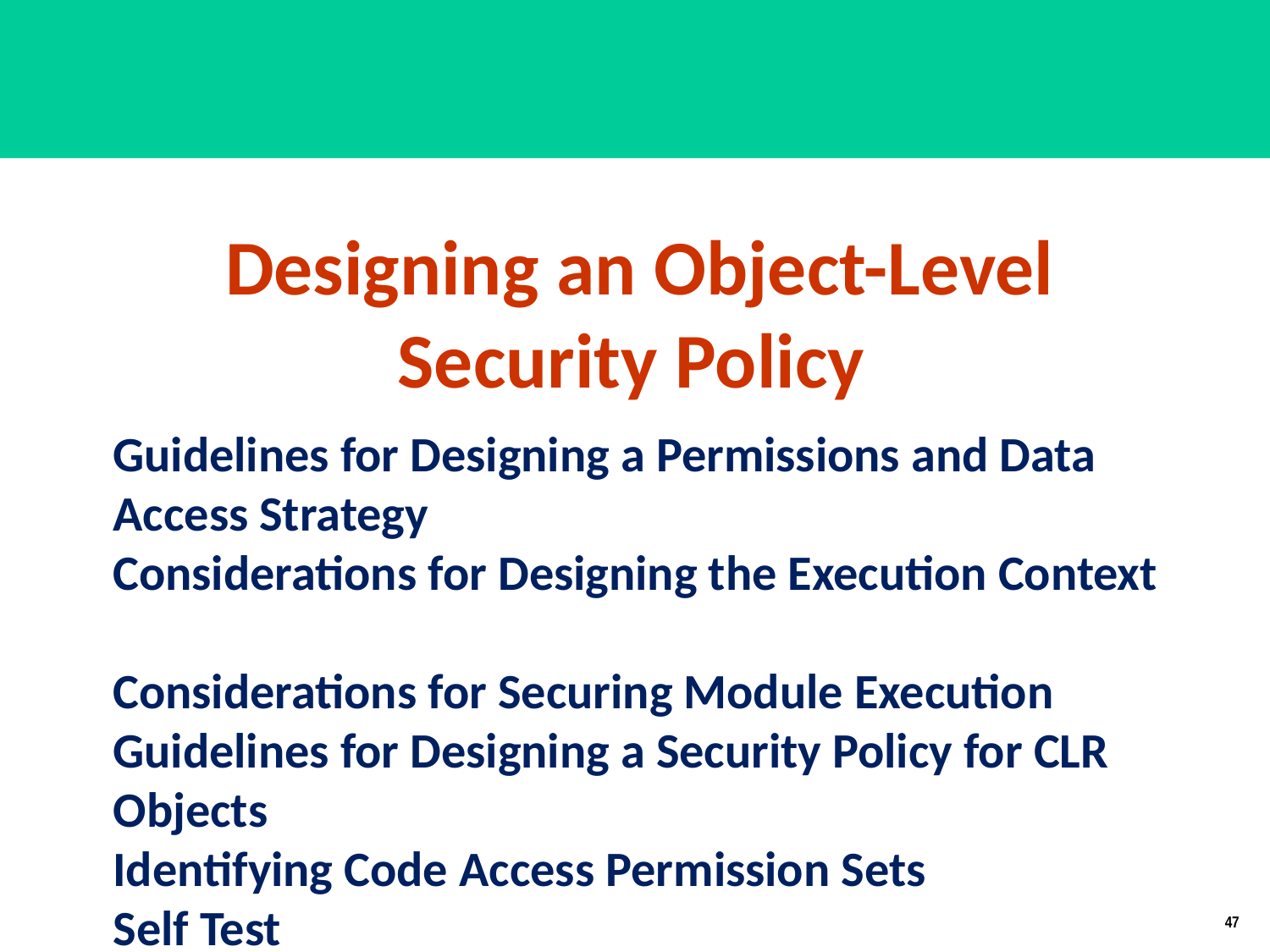

Designing an Object-Level Security Policy
# Guidelines for Designing a Permissions and Data Access Strategy Considerations for Designing the Execution Context Considerations for Securing Module Execution Guidelines for Designing a Security Policy for CLR Objects Identifying Code Access Permission Sets Self Test